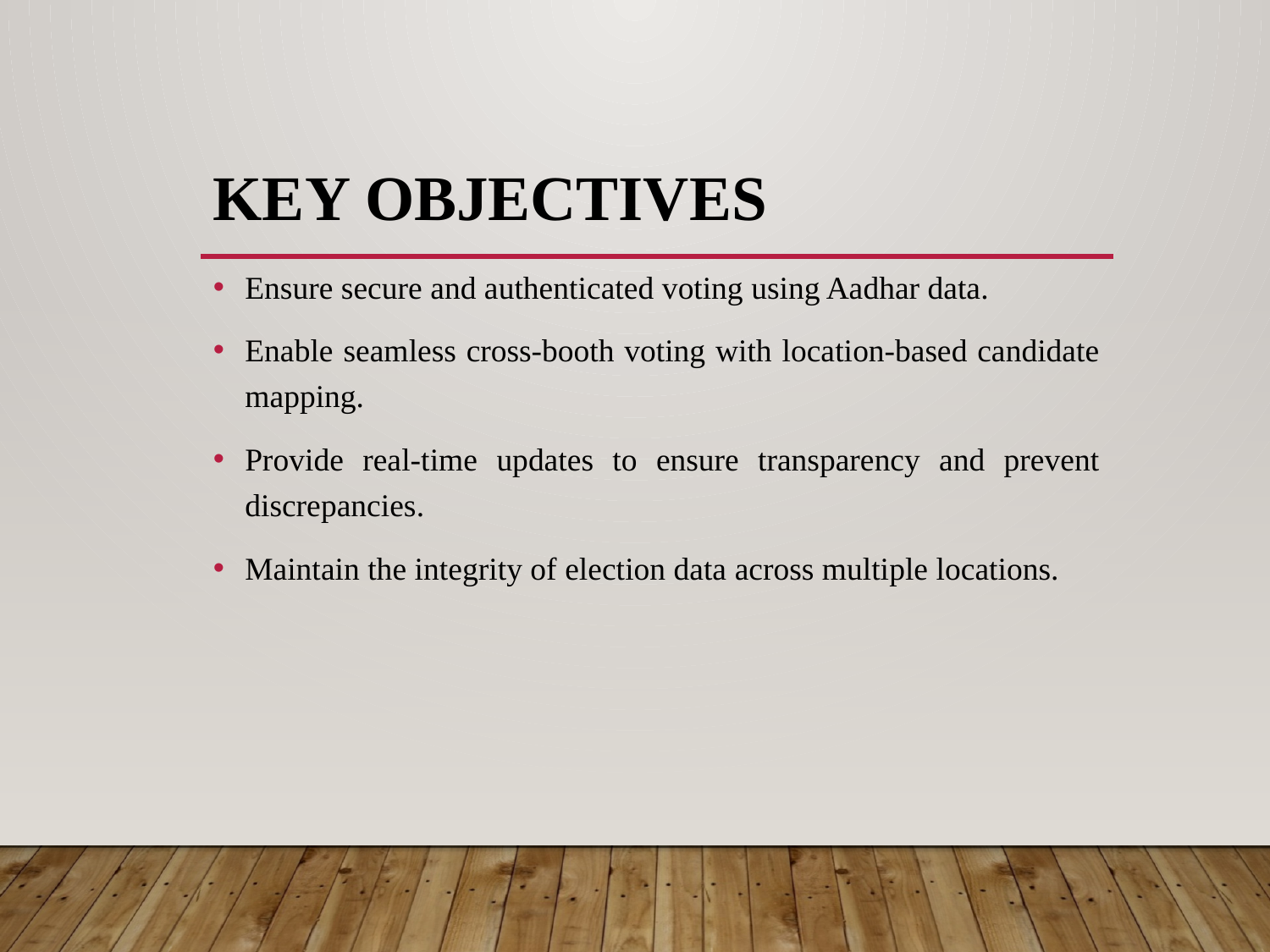

# Key Objectives
Ensure secure and authenticated voting using Aadhar data.
Enable seamless cross-booth voting with location-based candidate mapping.
Provide real-time updates to ensure transparency and prevent discrepancies.
Maintain the integrity of election data across multiple locations.